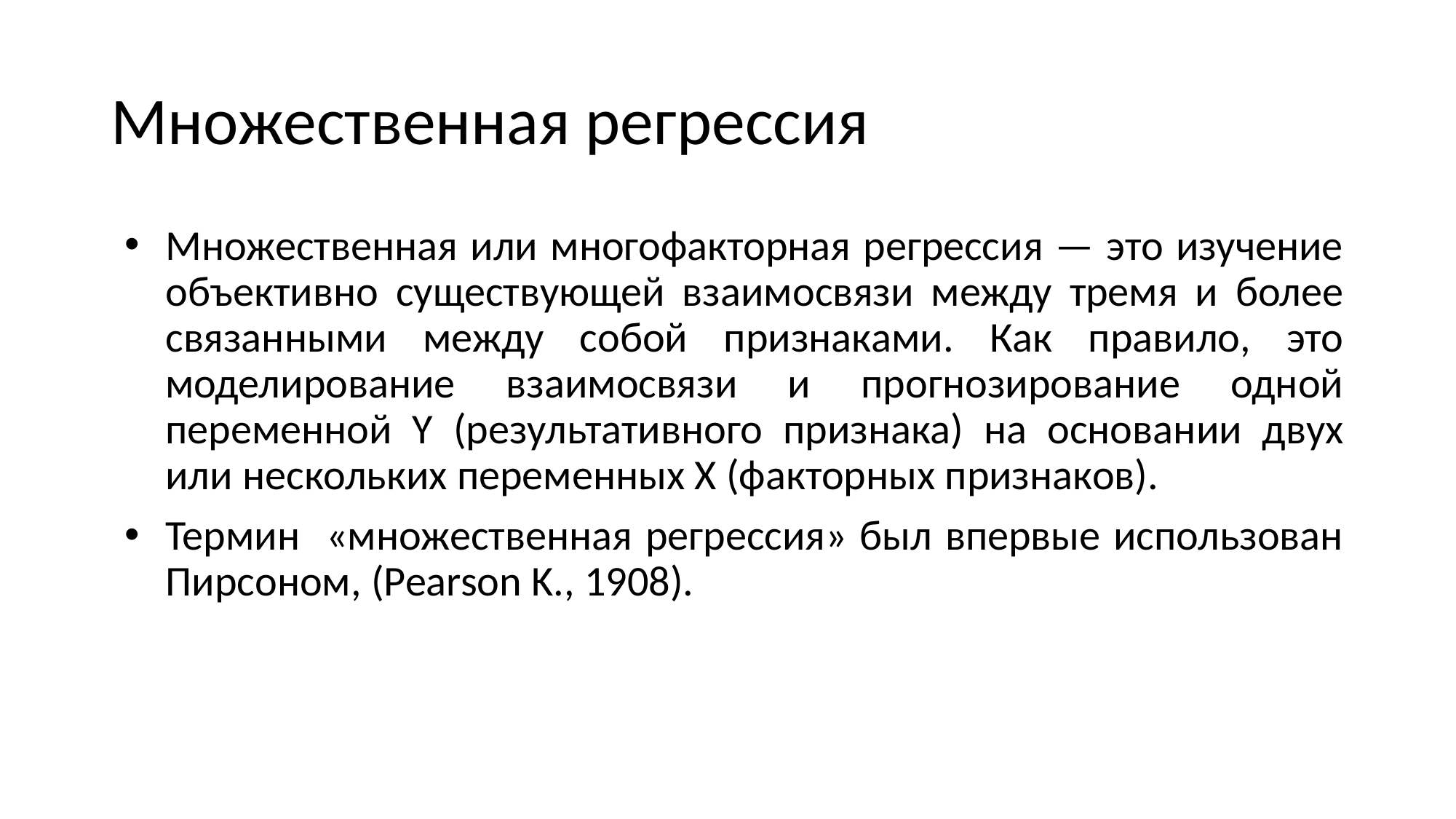

# Множественная регрессия
Множественная или многофакторная регрессия — это изучение объективно существующей взаимосвязи между тремя и более связанными между собой признаками. Как правило, это моделирование взаимосвязи и прогнозирование одной переменной Y (результативного признака) на основании двух или нескольких переменных X (факторных признаков).
Термин  «множественная регрессия» был впервые использован Пирсоном, (Pearson K., 1908).